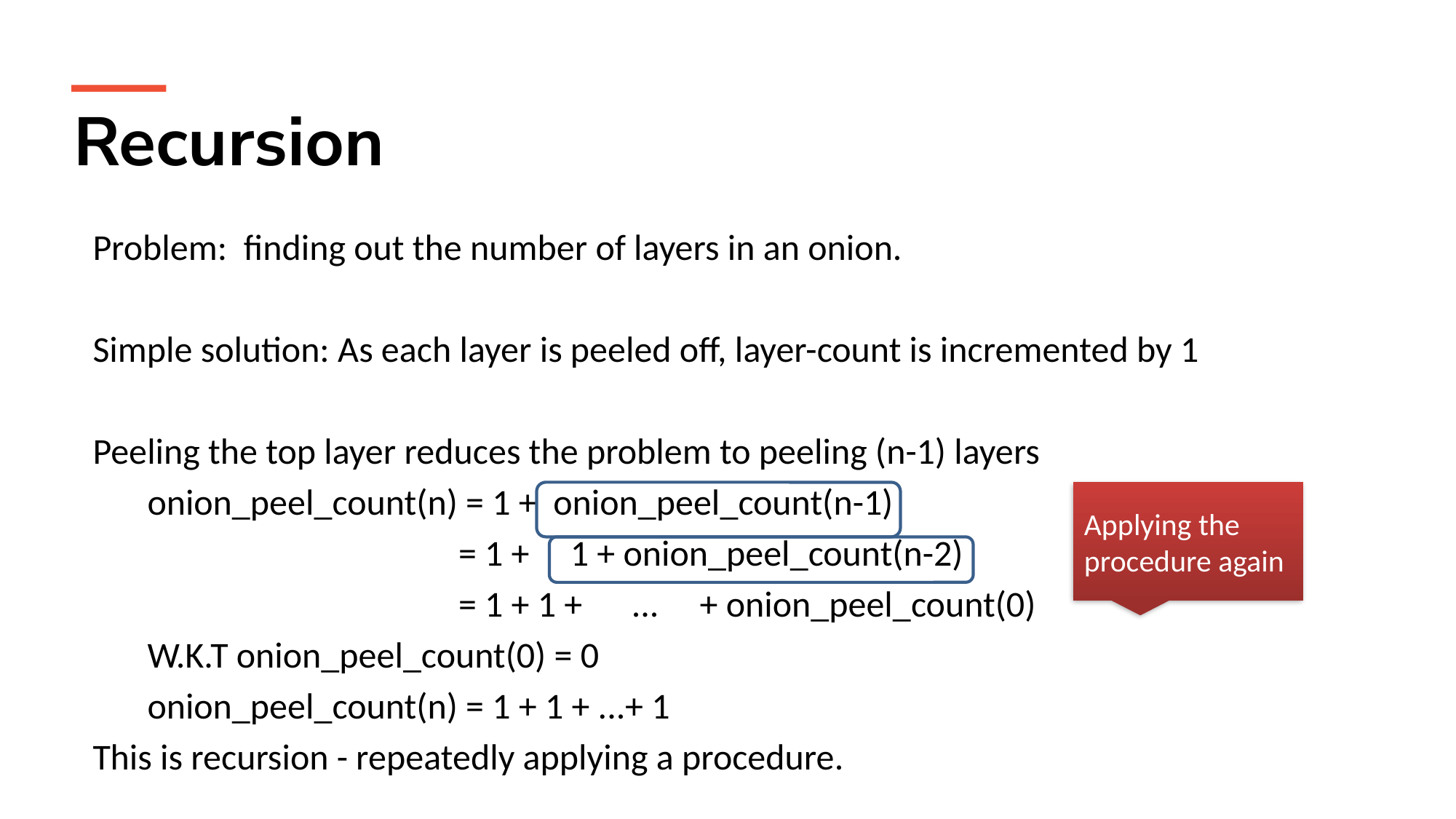

Recursion
Problem:  finding out the number of layers in an onion.

Simple solution: As each layer is peeled off, layer-count is incremented by 1

Peeling the top layer reduces the problem to peeling (n-1) layers
onion_peel_count(n) = 1 +  onion_peel_count(n-1)
                                      = 1 +     1 + onion_peel_count(n-2)
                                      = 1 + 1 +      ...     + onion_peel_count(0)
W.K.T onion_peel_count(0) = 0
onion_peel_count(n) = 1 + 1 + ...+ 1
This is recursion - repeatedly applying a procedure.

Applying the procedure again